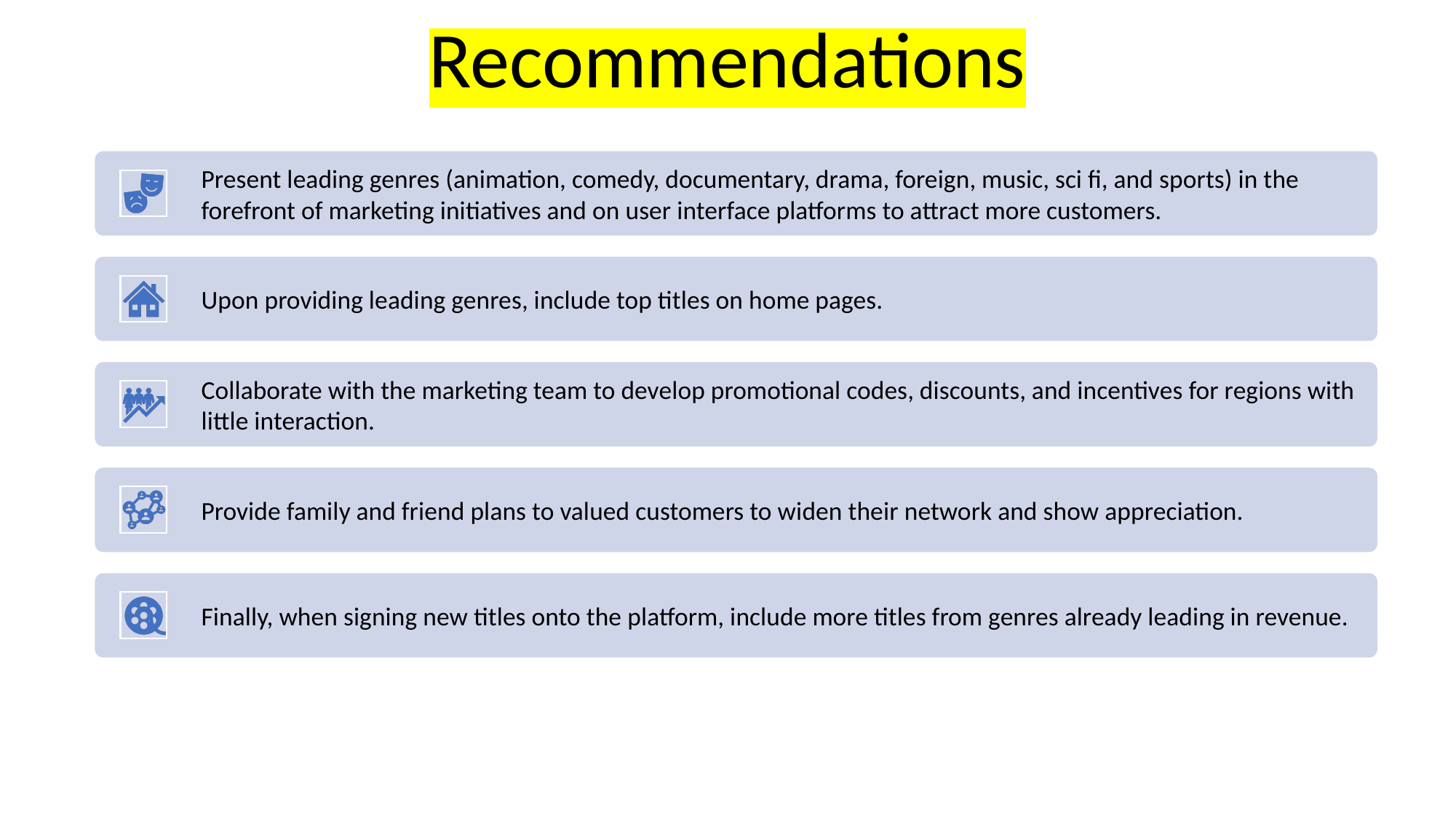

# Recommendations
Present leading genres (animation, comedy, documentary, drama, foreign, music, sci fi, and sports) in the forefront of marketing initiatives and on user interface platforms to attract more customers.
Upon providing leading genres, include top titles on home pages.
Collaborate with the marketing team to develop promotional codes, discounts, and incentives for regions with little interaction.
Provide family and friend plans to valued customers to widen their network and show appreciation.
Finally, when signing new titles onto the platform, include more titles from genres already leading in revenue.